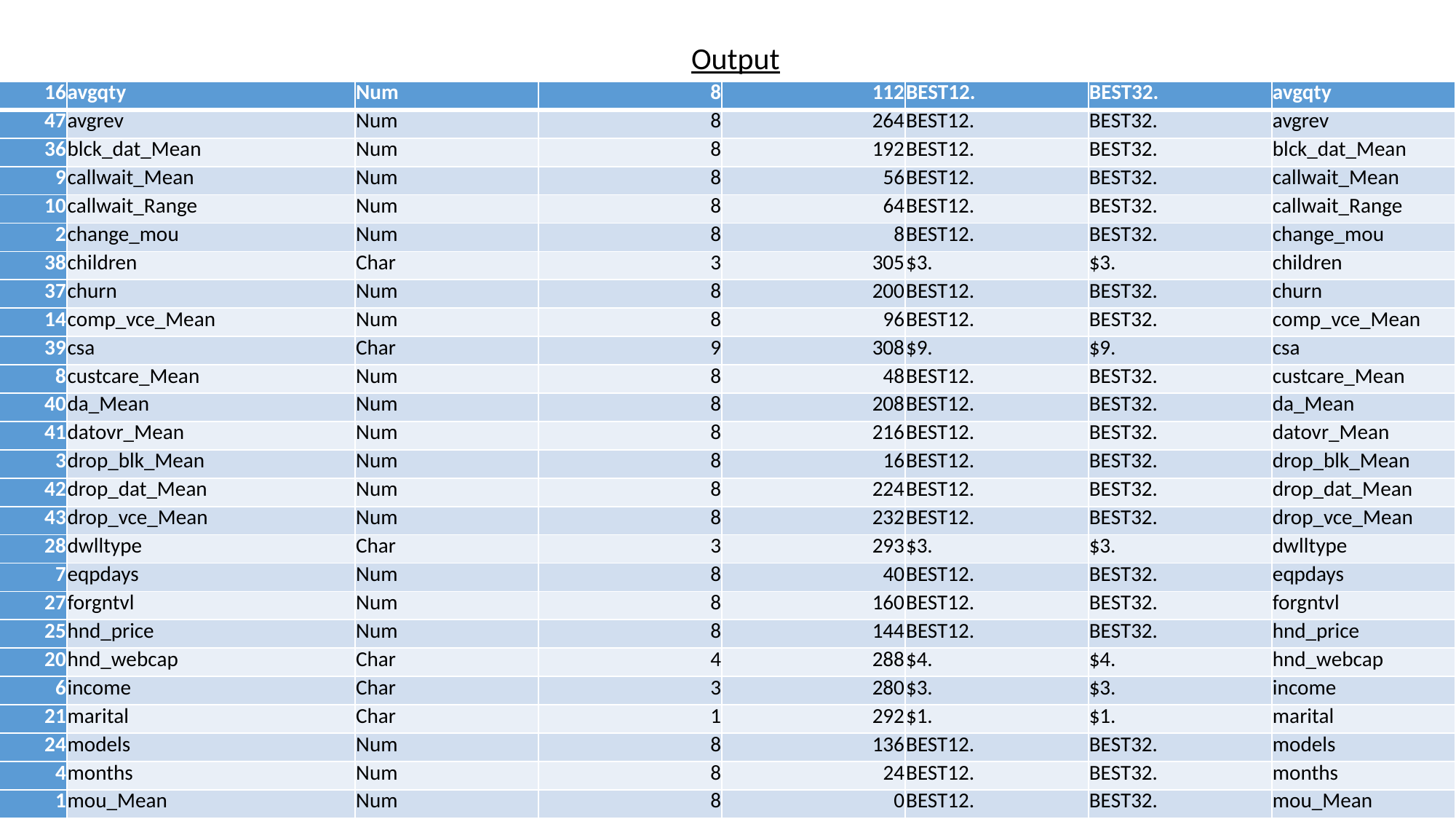

# Output
| 16 | avgqty | Num | 8 | 112 | BEST12. | BEST32. | avgqty |
| --- | --- | --- | --- | --- | --- | --- | --- |
| 47 | avgrev | Num | 8 | 264 | BEST12. | BEST32. | avgrev |
| 36 | blck\_dat\_Mean | Num | 8 | 192 | BEST12. | BEST32. | blck\_dat\_Mean |
| 9 | callwait\_Mean | Num | 8 | 56 | BEST12. | BEST32. | callwait\_Mean |
| 10 | callwait\_Range | Num | 8 | 64 | BEST12. | BEST32. | callwait\_Range |
| 2 | change\_mou | Num | 8 | 8 | BEST12. | BEST32. | change\_mou |
| 38 | children | Char | 3 | 305 | $3. | $3. | children |
| 37 | churn | Num | 8 | 200 | BEST12. | BEST32. | churn |
| 14 | comp\_vce\_Mean | Num | 8 | 96 | BEST12. | BEST32. | comp\_vce\_Mean |
| 39 | csa | Char | 9 | 308 | $9. | $9. | csa |
| 8 | custcare\_Mean | Num | 8 | 48 | BEST12. | BEST32. | custcare\_Mean |
| 40 | da\_Mean | Num | 8 | 208 | BEST12. | BEST32. | da\_Mean |
| 41 | datovr\_Mean | Num | 8 | 216 | BEST12. | BEST32. | datovr\_Mean |
| 3 | drop\_blk\_Mean | Num | 8 | 16 | BEST12. | BEST32. | drop\_blk\_Mean |
| 42 | drop\_dat\_Mean | Num | 8 | 224 | BEST12. | BEST32. | drop\_dat\_Mean |
| 43 | drop\_vce\_Mean | Num | 8 | 232 | BEST12. | BEST32. | drop\_vce\_Mean |
| 28 | dwlltype | Char | 3 | 293 | $3. | $3. | dwlltype |
| 7 | eqpdays | Num | 8 | 40 | BEST12. | BEST32. | eqpdays |
| 27 | forgntvl | Num | 8 | 160 | BEST12. | BEST32. | forgntvl |
| 25 | hnd\_price | Num | 8 | 144 | BEST12. | BEST32. | hnd\_price |
| 20 | hnd\_webcap | Char | 4 | 288 | $4. | $4. | hnd\_webcap |
| 6 | income | Char | 3 | 280 | $3. | $3. | income |
| 21 | marital | Char | 1 | 292 | $1. | $1. | marital |
| 24 | models | Num | 8 | 136 | BEST12. | BEST32. | models |
| 4 | months | Num | 8 | 24 | BEST12. | BEST32. | months |
| 1 | mou\_Mean | Num | 8 | 0 | BEST12. | BEST32. | mou\_Mean |